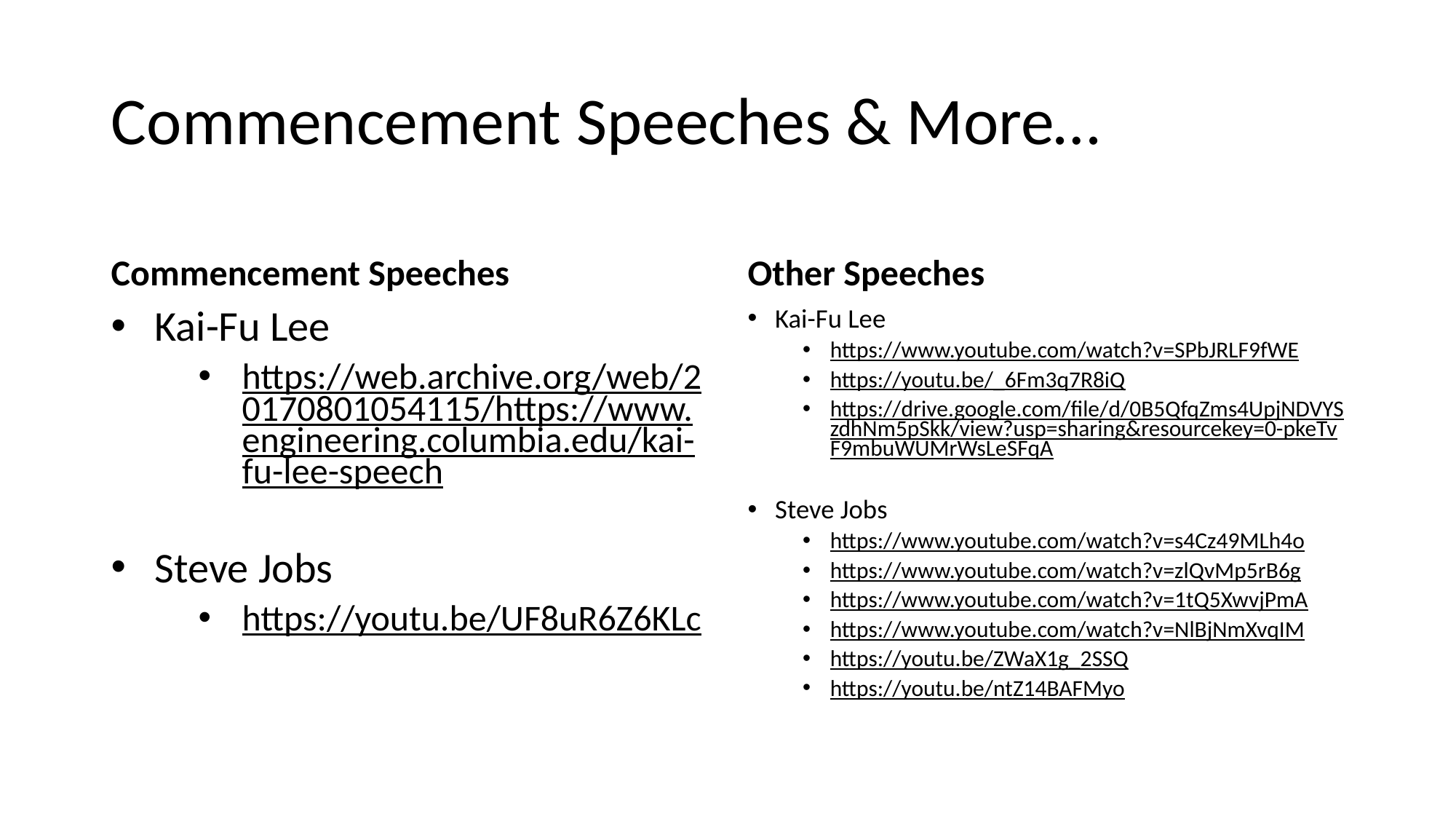

# Commencement Speeches & More…
Commencement Speeches
Other Speeches
Kai-Fu Lee
https://web.archive.org/web/20170801054115/https://www.engineering.columbia.edu/kai-fu-lee-speech
Steve Jobs
https://youtu.be/UF8uR6Z6KLc

Kai-Fu Lee
https://www.youtube.com/watch?v=SPbJRLF9fWE
https://youtu.be/_6Fm3q7R8iQ
https://drive.google.com/file/d/0B5QfqZms4UpjNDVYSzdhNm5pSkk/view?usp=sharing&resourcekey=0-pkeTvF9mbuWUMrWsLeSFqA
Steve Jobs
https://www.youtube.com/watch?v=s4Cz49MLh4o
https://www.youtube.com/watch?v=zlQvMp5rB6g
https://www.youtube.com/watch?v=1tQ5XwvjPmA
https://www.youtube.com/watch?v=NlBjNmXvqIM
https://youtu.be/ZWaX1g_2SSQ
https://youtu.be/ntZ14BAFMyo